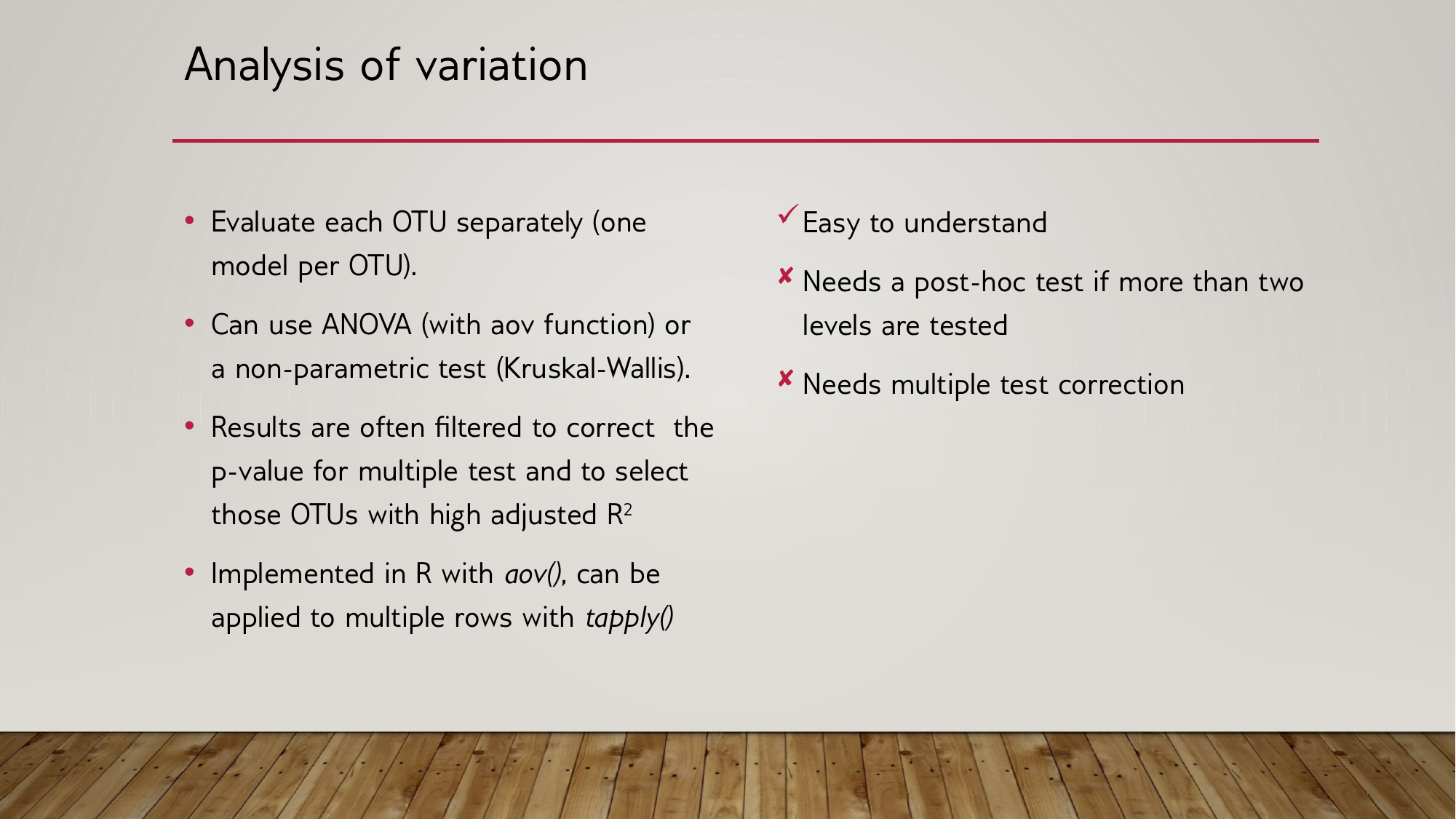

# Analysis of variation
Evaluate each OTU separately (one model per OTU).
Can use ANOVA (with aov function) or a non-parametric test (Kruskal-Wallis).
Results are often filtered to correct  the p-value for multiple test and to select those OTUs with high adjusted R2
Implemented in R with aov(), can be applied to multiple rows with tapply()

Easy to understand
Needs a post-hoc test if more than two levels are tested
Needs multiple test correction